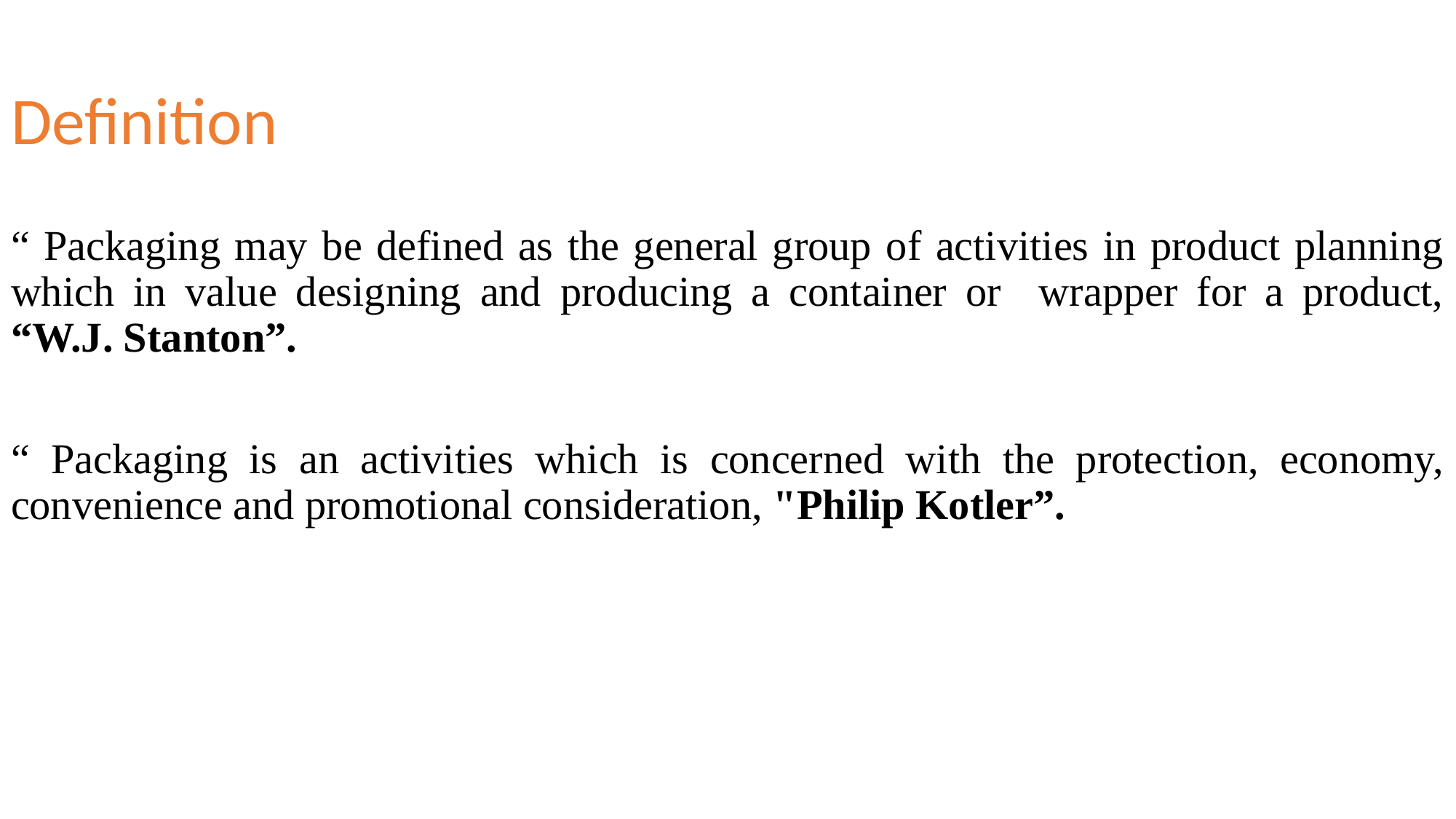

# Definition
“ Packaging may be defined as the general group of activities in product planning which in value designing and producing a container or  wrapper for a product, “W.J. Stanton”.

“ Packaging is an activities which is concerned with the protection, economy, convenience and promotional consideration, "Philip Kotler”.